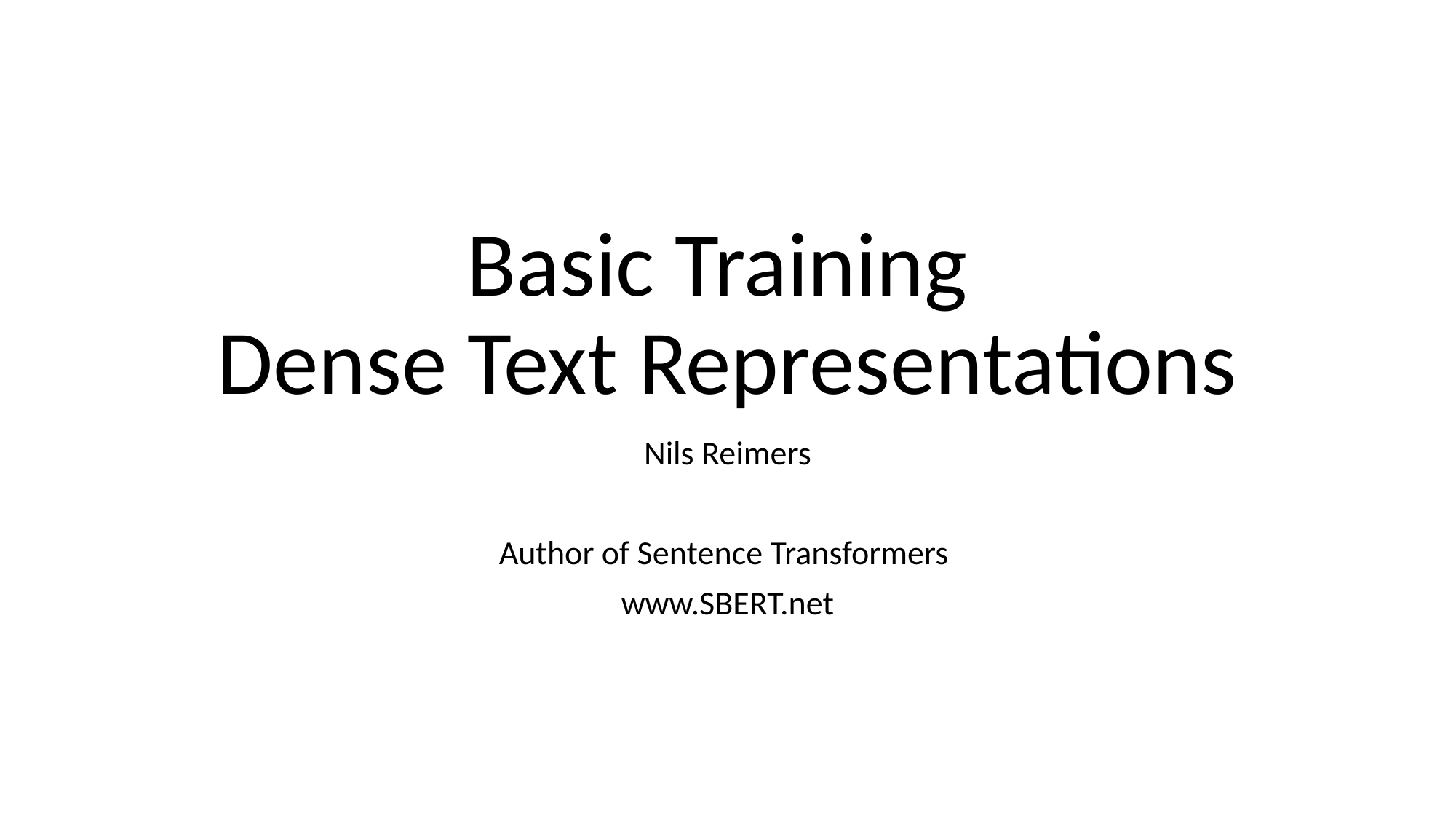

# Basic Training Dense Text Representations
Nils Reimers

Author of Sentence Transformers
www.SBERT.net